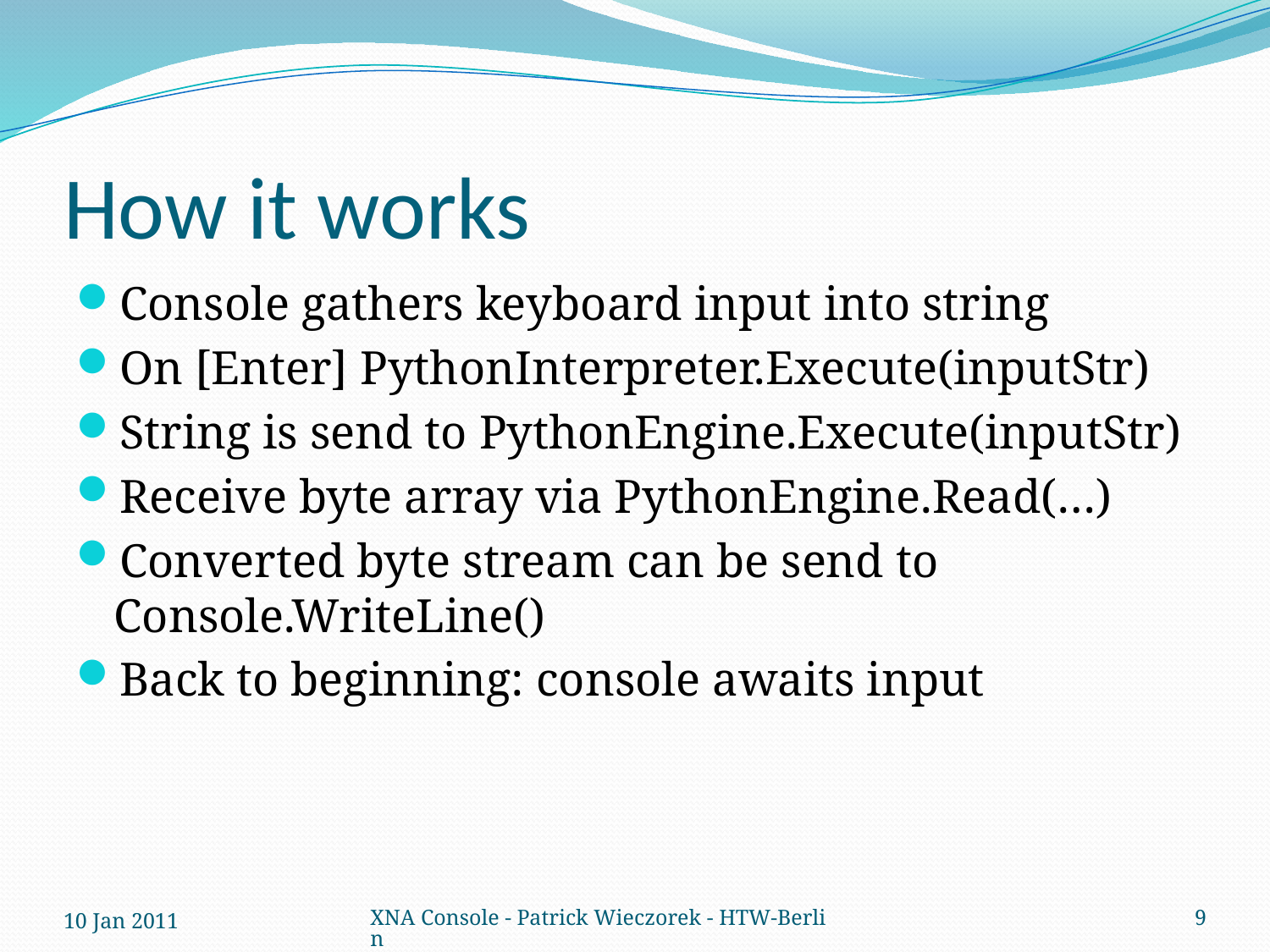

# How it works
Console gathers keyboard input into string
On [Enter] PythonInterpreter.Execute(inputStr)
String is send to PythonEngine.Execute(inputStr)
Receive byte array via PythonEngine.Read(…)
Converted byte stream can be send to Console.WriteLine()
Back to beginning: console awaits input
10 Jan 2011
XNA Console - Patrick Wieczorek - HTW-Berlin
9